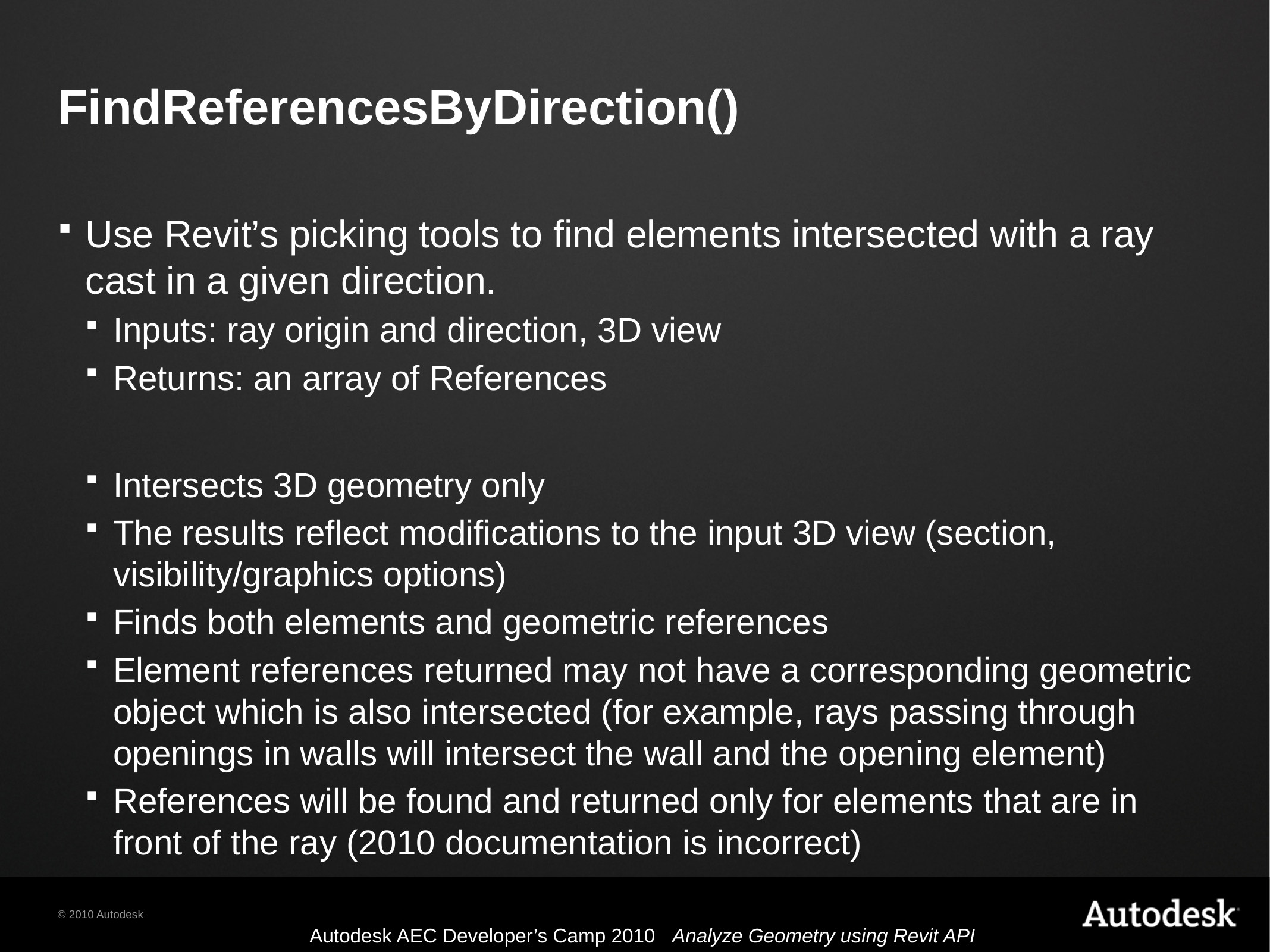

# FindReferencesByDirection()
Use Revit’s picking tools to find elements intersected with a ray cast in a given direction.
Inputs: ray origin and direction, 3D view
Returns: an array of References

Intersects 3D geometry only
The results reflect modifications to the input 3D view (section, visibility/graphics options)
Finds both elements and geometric references
Element references returned may not have a corresponding geometric object which is also intersected (for example, rays passing through openings in walls will intersect the wall and the opening element)
References will be found and returned only for elements that are in front of the ray (2010 documentation is incorrect)